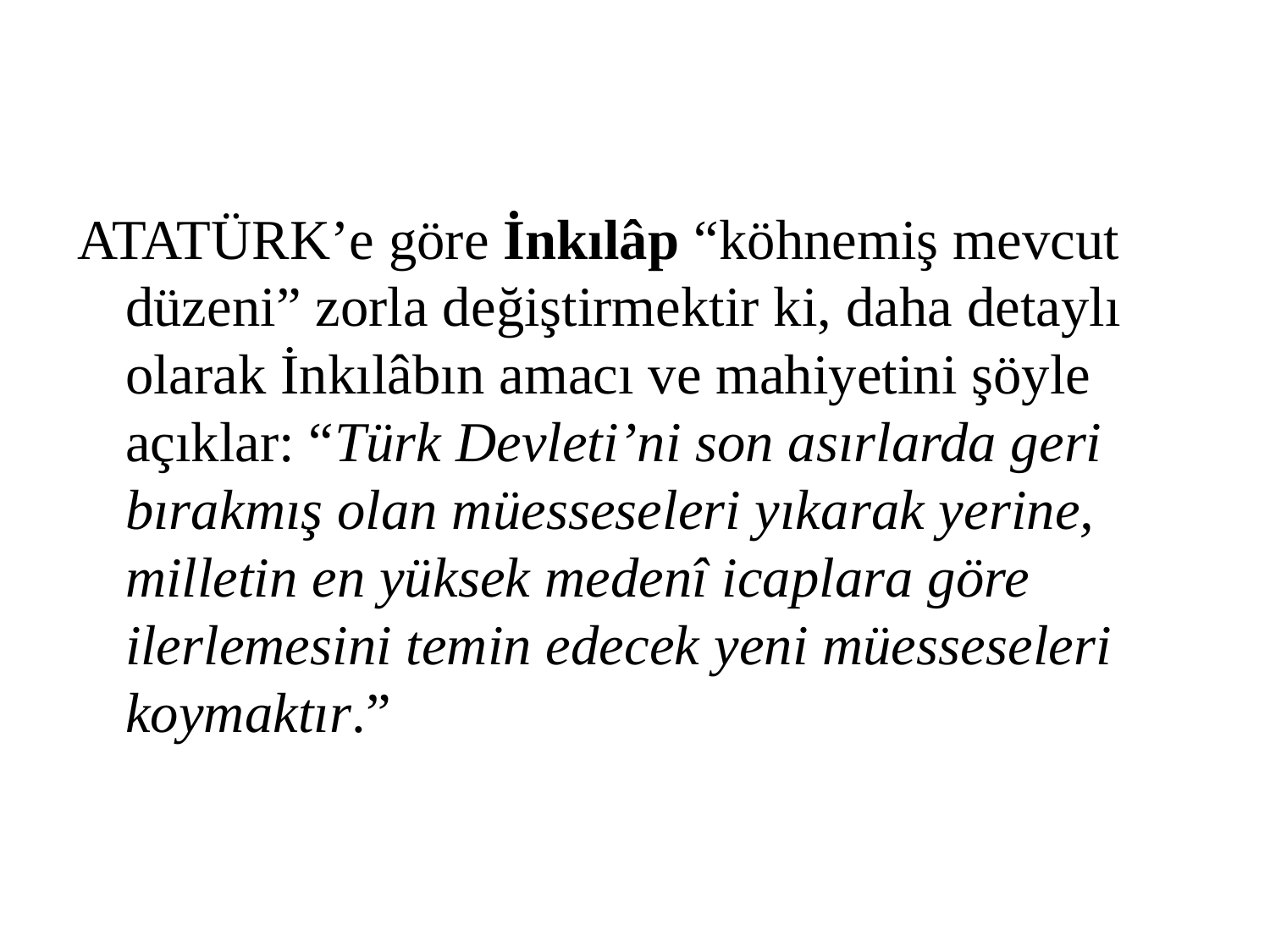

ATATÜRK’e göre İnkılâp “köhnemiş mevcut düzeni” zorla değiştirmektir ki, daha detaylı olarak İnkılâbın amacı ve mahiyetini şöyle açıklar: “Türk Devleti’ni son asırlarda geri bırakmış olan müesseseleri yıkarak yerine, milletin en yüksek medenî icaplara göre ilerlemesini temin edecek yeni müesseseleri koymaktır.”